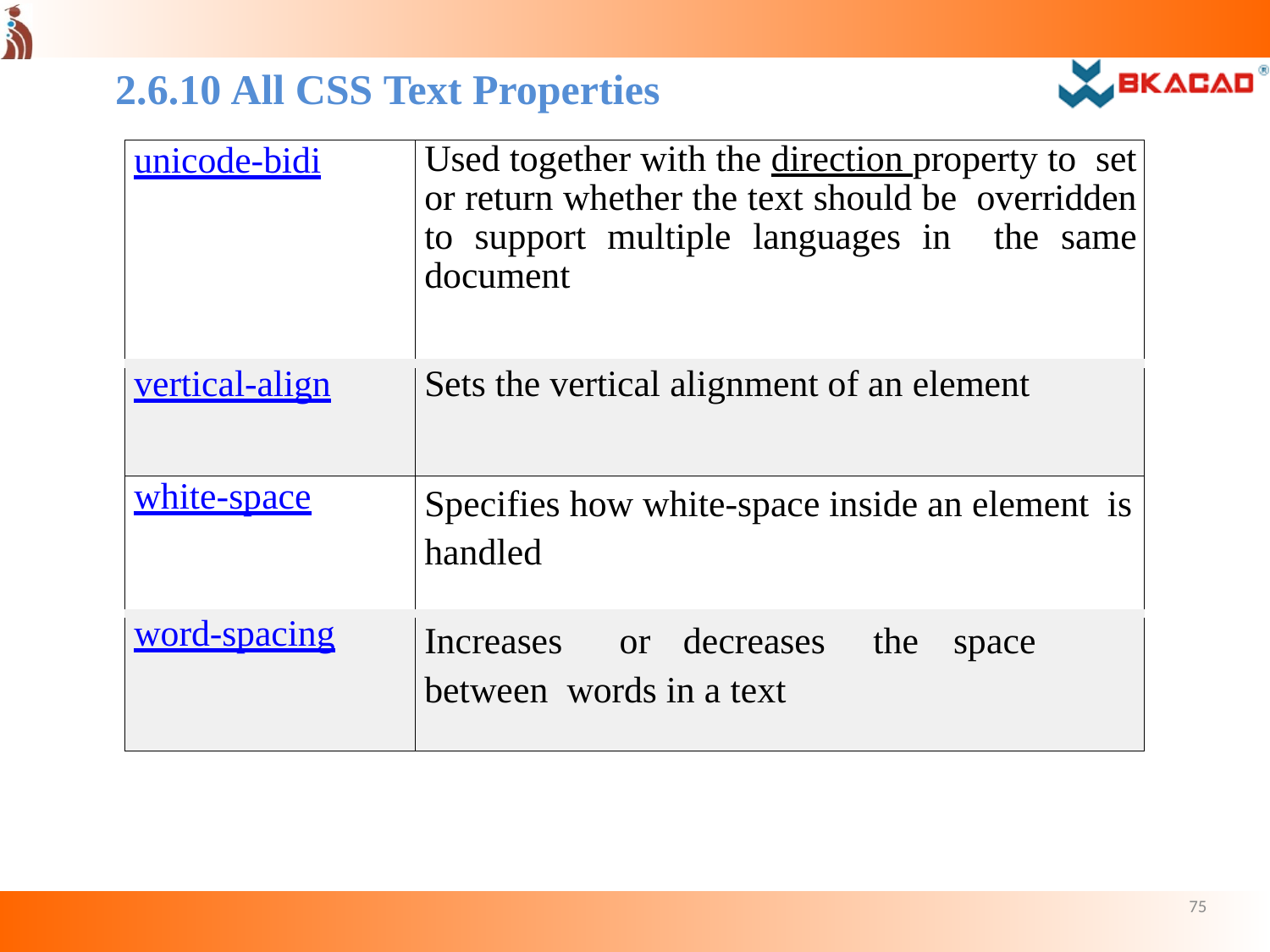

2.6.10	All CSS Text Properties
| unicode-bidi | Used together with the direction property to set or return whether the text should be overridden to support multiple languages in the same document |
| --- | --- |
| vertical-align | Sets the vertical alignment of an element |
| white-space | Specifies how white-space inside an element is handled |
| word-spacing | Increases or decreases the space between words in a text |
75